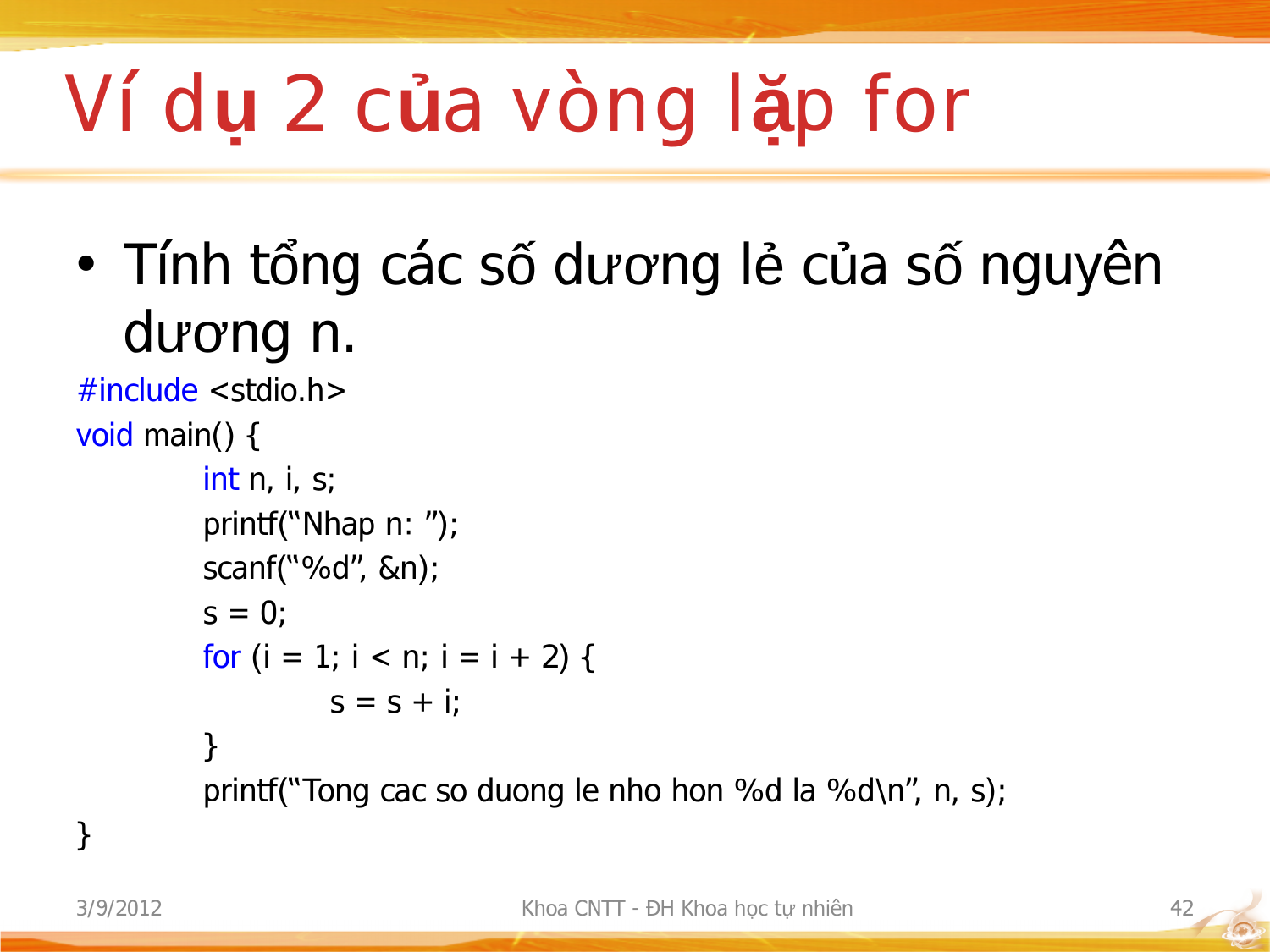

# Ví dụ 2 của vòng lặp for
Tính tổng các số dương lẻ của số nguyên dương n.
#include <stdio.h>
void main() {
	int n, i, s;
	printf(“Nhap n: ”);
	scanf(“%d”, &n);
	s = 0;
	for (i = 1; i < n; i = i + 2) {
		s = s + i;
	}
	printf(“Tong cac so duong le nho hon %d la %d\n”, n, s);
}
3/9/2012
Khoa CNTT - ĐH Khoa học tự nhiên
42